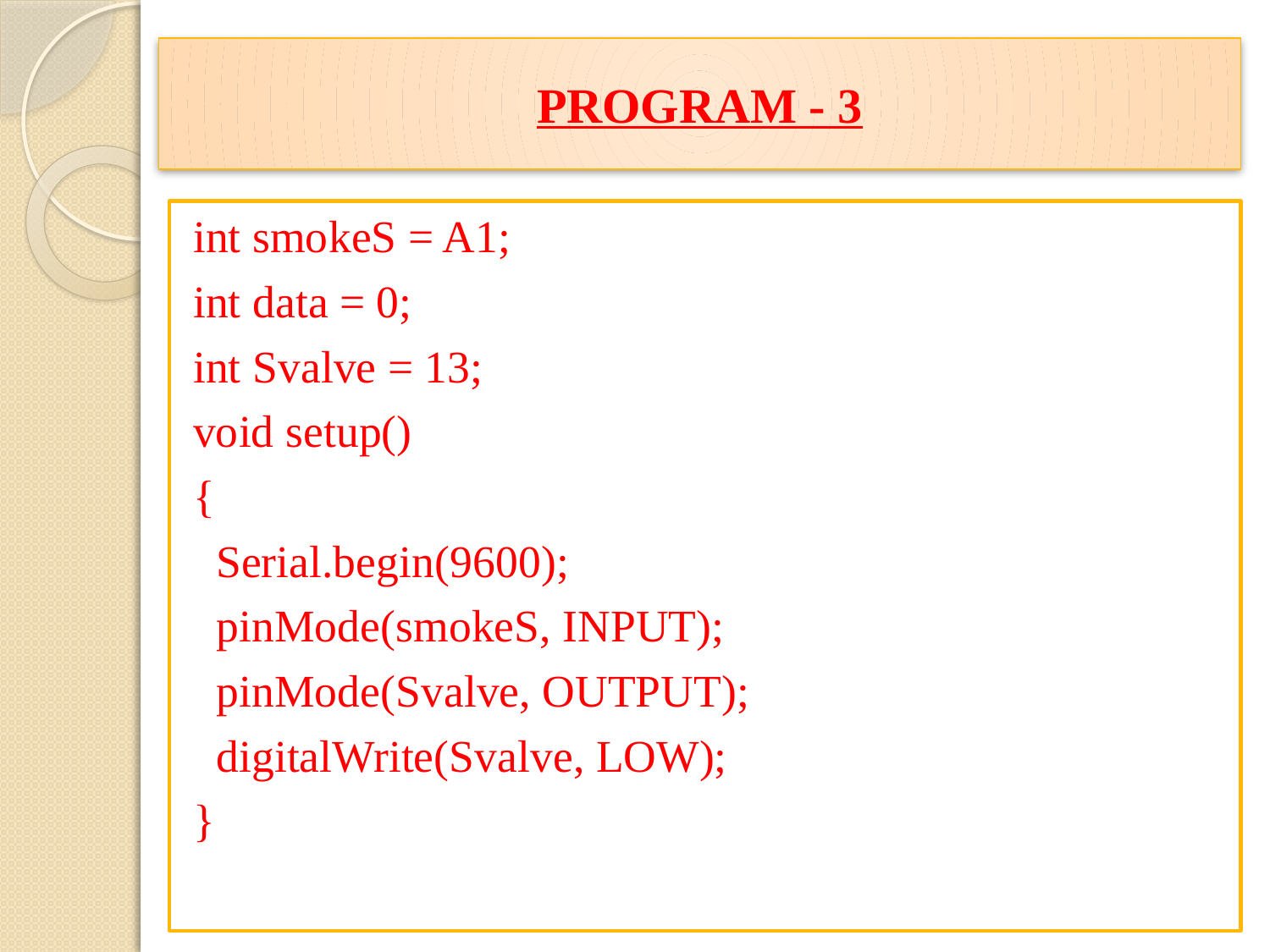

# PROGRAM - 3
int smokeS = A1;
int data = 0;
int Svalve = 13;
void setup()
{
  Serial.begin(9600);
  pinMode(smokeS, INPUT);
  pinMode(Svalve, OUTPUT);
  digitalWrite(Svalve, LOW);
}